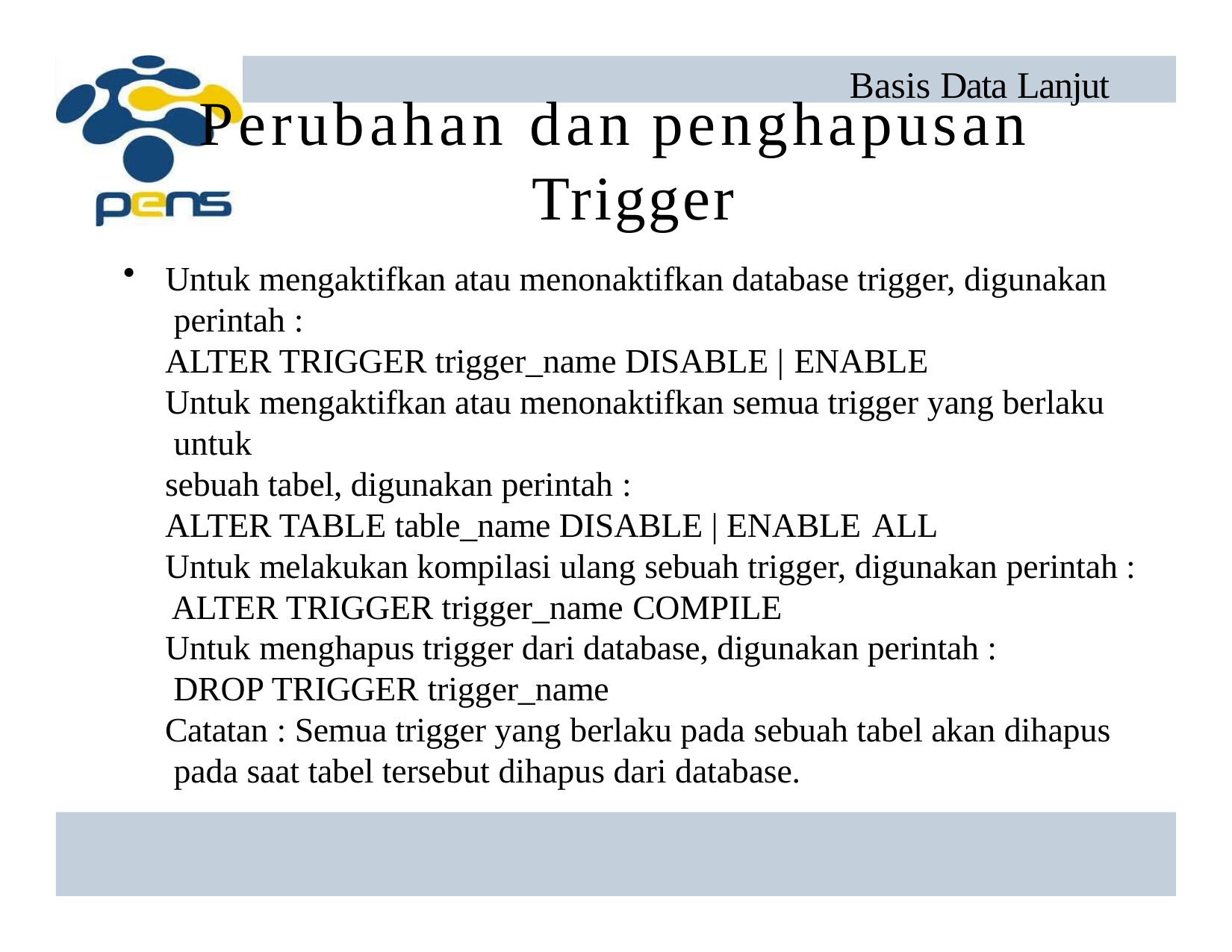

# Basis Data Lanjut
Perubahan dan penghapusan  Trigger
Untuk mengaktifkan atau menonaktifkan database trigger, digunakan  perintah :
ALTER TRIGGER trigger_name DISABLE | ENABLE
Untuk mengaktifkan atau menonaktifkan semua trigger yang berlaku  untuk
sebuah tabel, digunakan perintah :
ALTER TABLE table_name DISABLE | ENABLE ALL
Untuk melakukan kompilasi ulang sebuah trigger, digunakan perintah :  ALTER TRIGGER trigger_name COMPILE
Untuk menghapus trigger dari database, digunakan perintah :  DROP TRIGGER trigger_name
Catatan : Semua trigger yang berlaku pada sebuah tabel akan dihapus  pada saat tabel tersebut dihapus dari database.